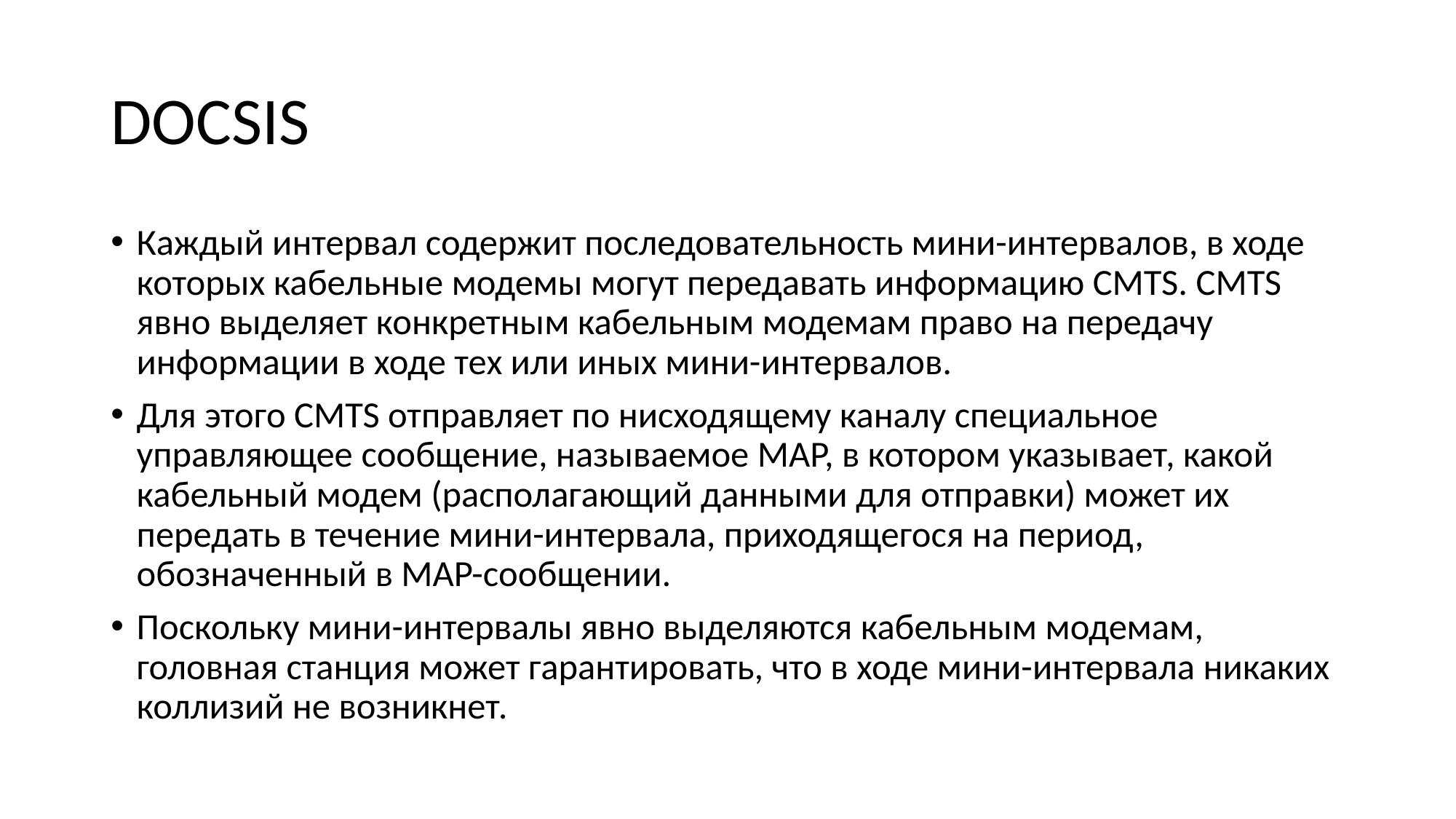

# DOCSIS
Каждый интервал содержит последовательность мини-интервалов, в ходе которых кабельные модемы могут передавать информацию CMTS. CMTS явно выделяет конкретным кабельным модемам право на передачу информации в ходе тех или иных мини-интервалов.
Для этого CMTS отправляет по нисходящему каналу специальное управляющее сообщение, называемое MAP, в котором указывает, какой кабельный модем (располагающий данными для отправки) может их передать в течение мини-интервала, приходящегося на период, обозначенный в MAP-сообщении.
Поскольку мини-интервалы явно выделяются кабельным модемам, головная станция может гарантировать, что в ходе мини-интервала никаких коллизий не возникнет.